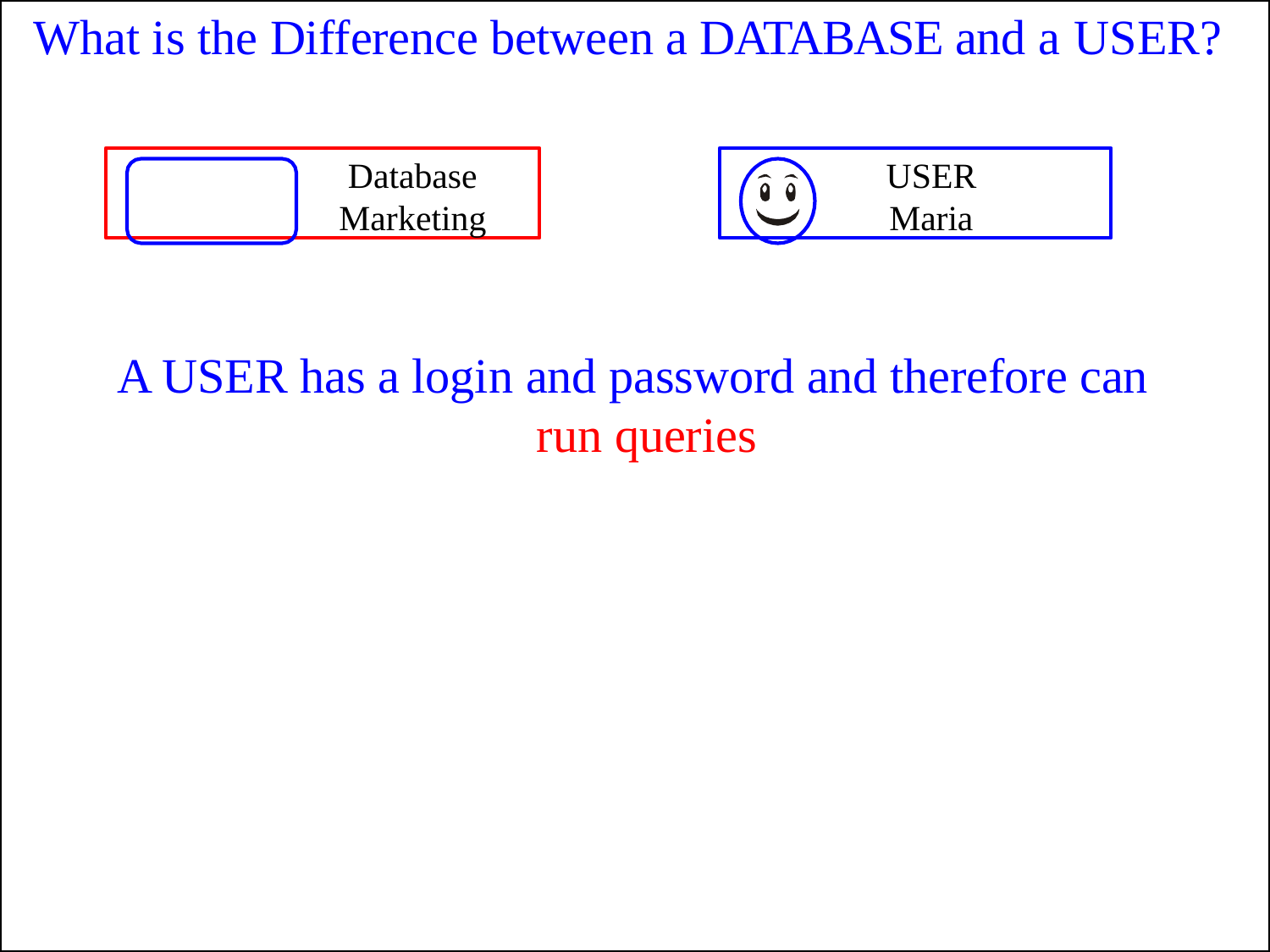

# What is the Difference between a DATABASE and a USER?
Database  Marketing
USER
Maria

A USER has a login and password and therefore can  run queries